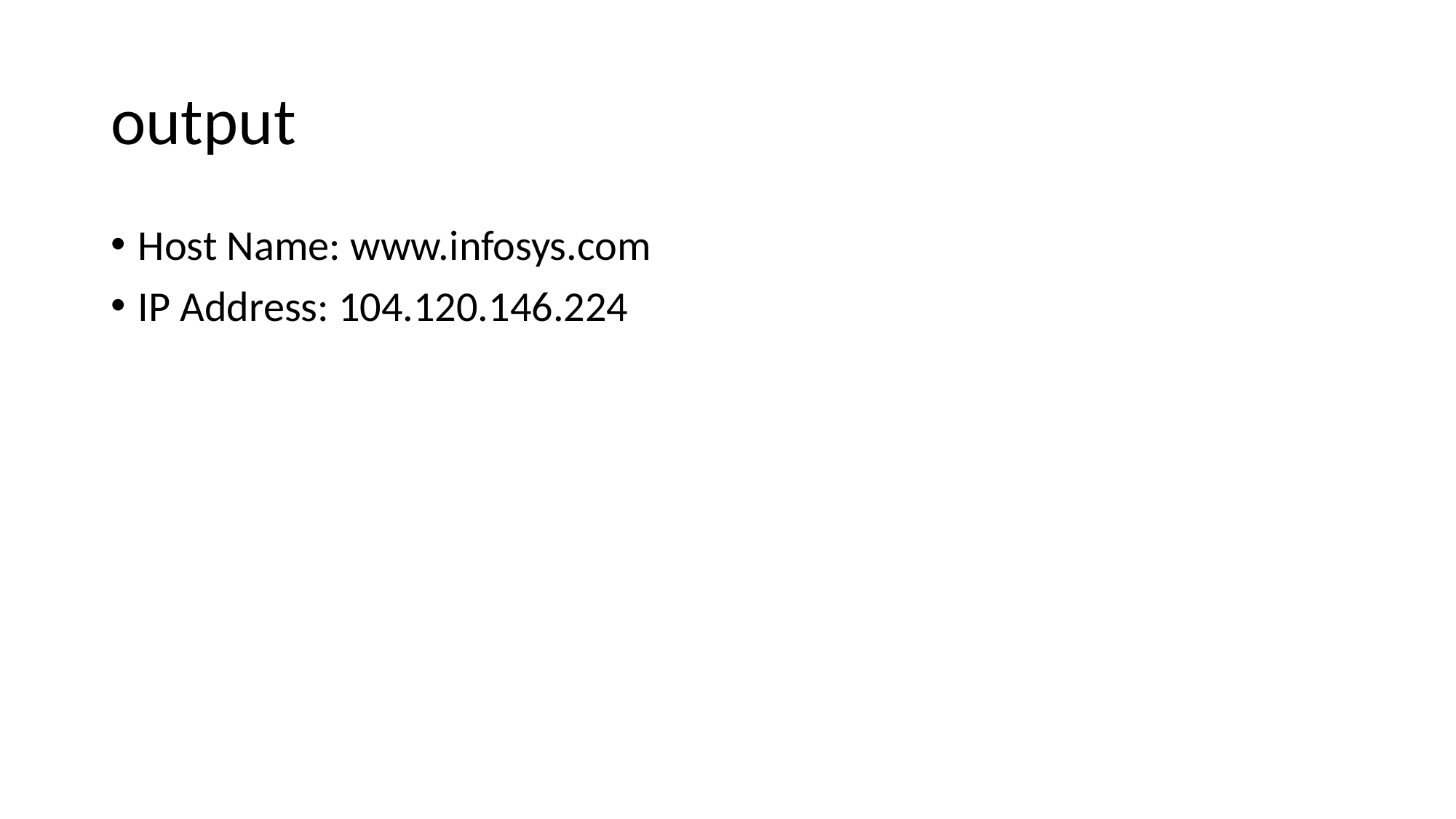

# output
Host Name: www.infosys.com
IP Address: 104.120.146.224